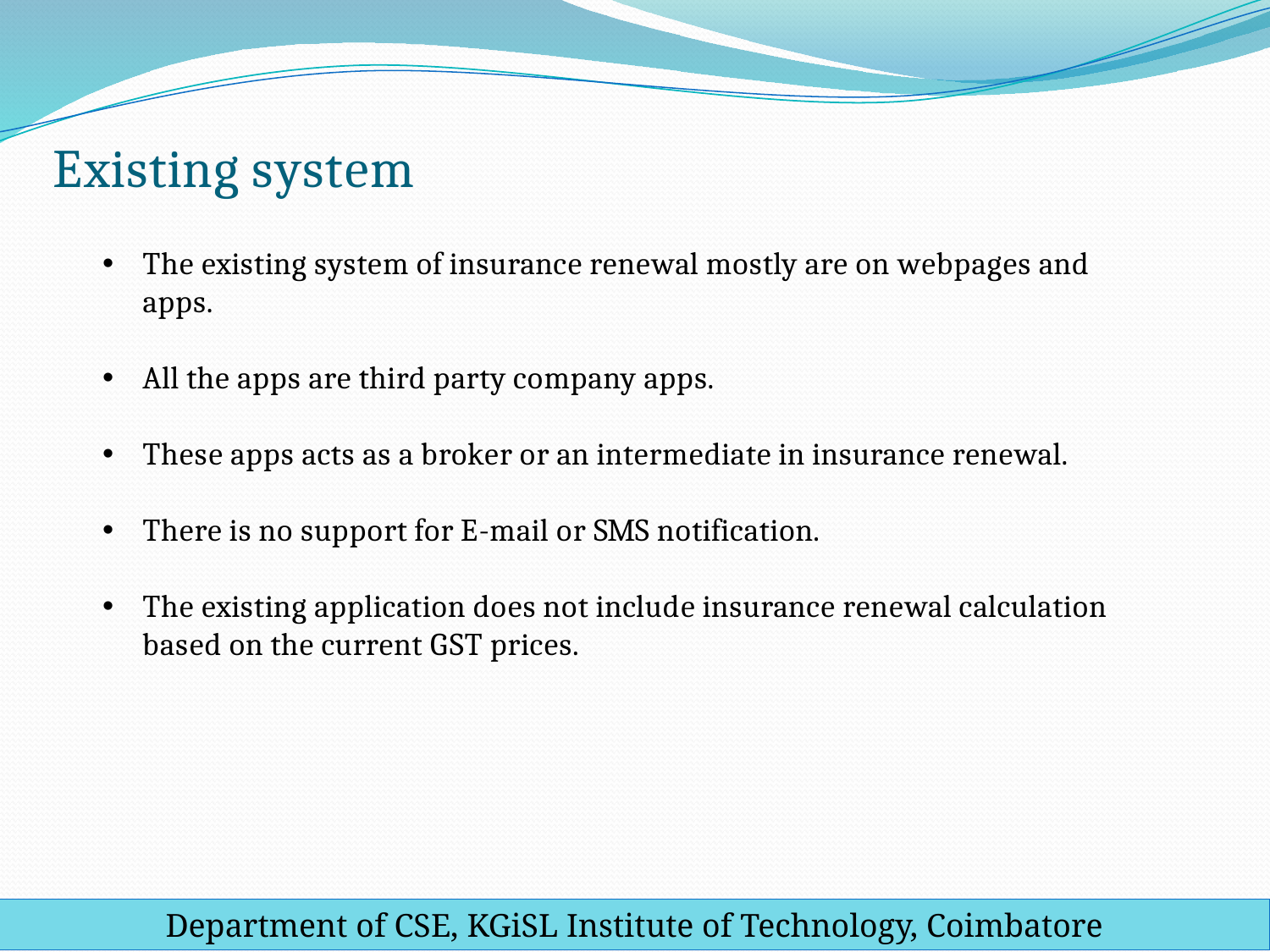

# Existing system
The existing system of insurance renewal mostly are on webpages and apps.

All the apps are third party company apps.

These apps acts as a broker or an intermediate in insurance renewal.

There is no support for E-mail or SMS notification.

The existing application does not include insurance renewal calculation based on the current GST prices.

Department of CSE, KGiSL Institute of Technology, Coimbatore